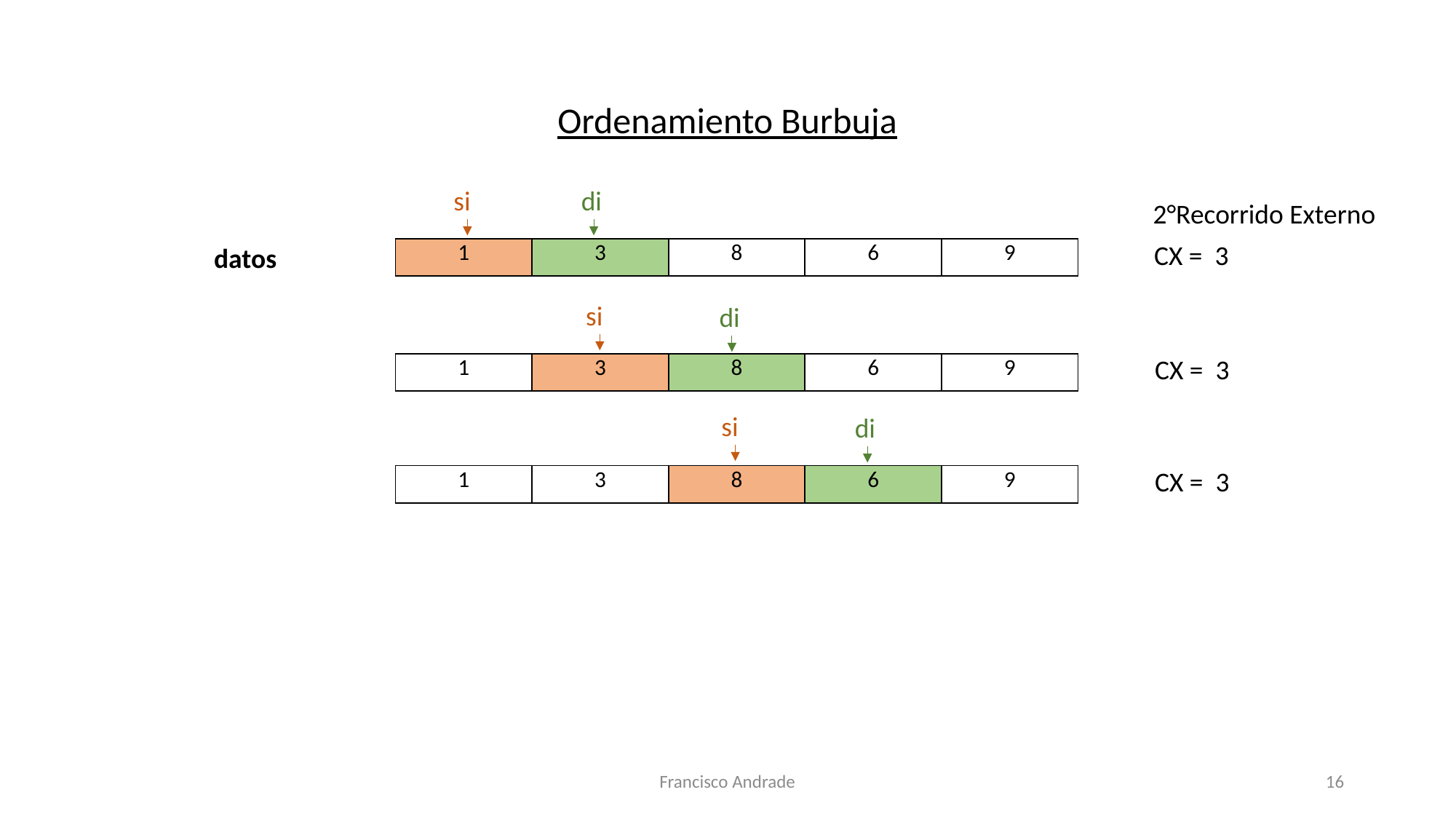

Ordenamiento Burbuja
si
di
2°Recorrido Externo
CX =  3
datos
| 1 | 3 | 8 | 6 | 9 |
| --- | --- | --- | --- | --- |
si
di
CX =  3
| 1 | 3 | 8 | 6 | 9 |
| --- | --- | --- | --- | --- |
si
di
CX =  3
| 1 | 3 | 8 | 6 | 9 |
| --- | --- | --- | --- | --- |
Francisco Andrade
16